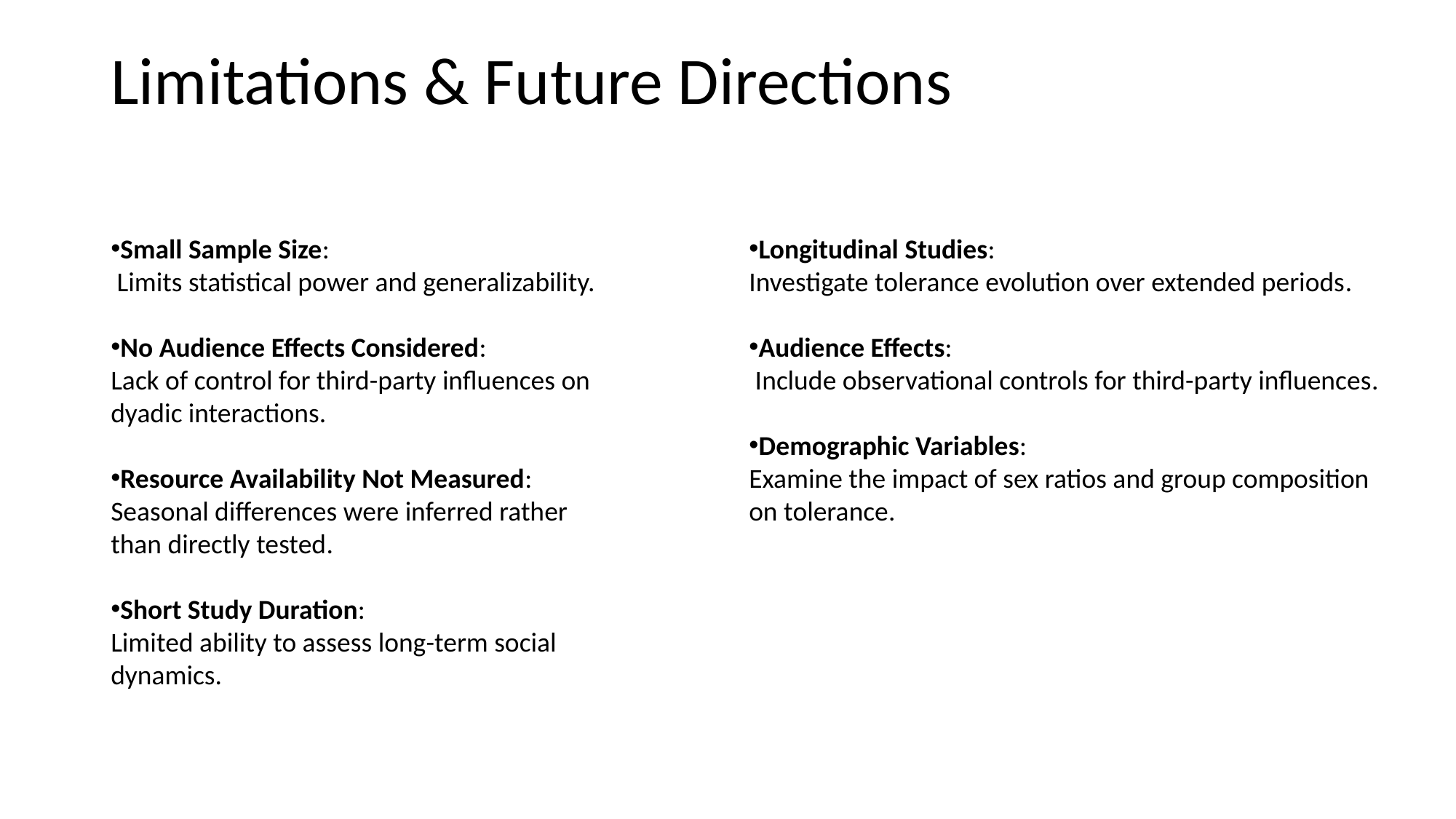

# Limitations & Future Directions
Small Sample Size:
 Limits statistical power and generalizability​.

No Audience Effects Considered:
Lack of control for third-party influences on dyadic interactions​.

Resource Availability Not Measured: Seasonal differences were inferred rather than directly tested​.

Short Study Duration:
Limited ability to assess long-term social dynamics​.
Longitudinal Studies:
Investigate tolerance evolution over extended periods​.
Audience Effects:
 Include observational controls for third-party influences​.
Demographic Variables:
Examine the impact of sex ratios and group composition on tolerance​.